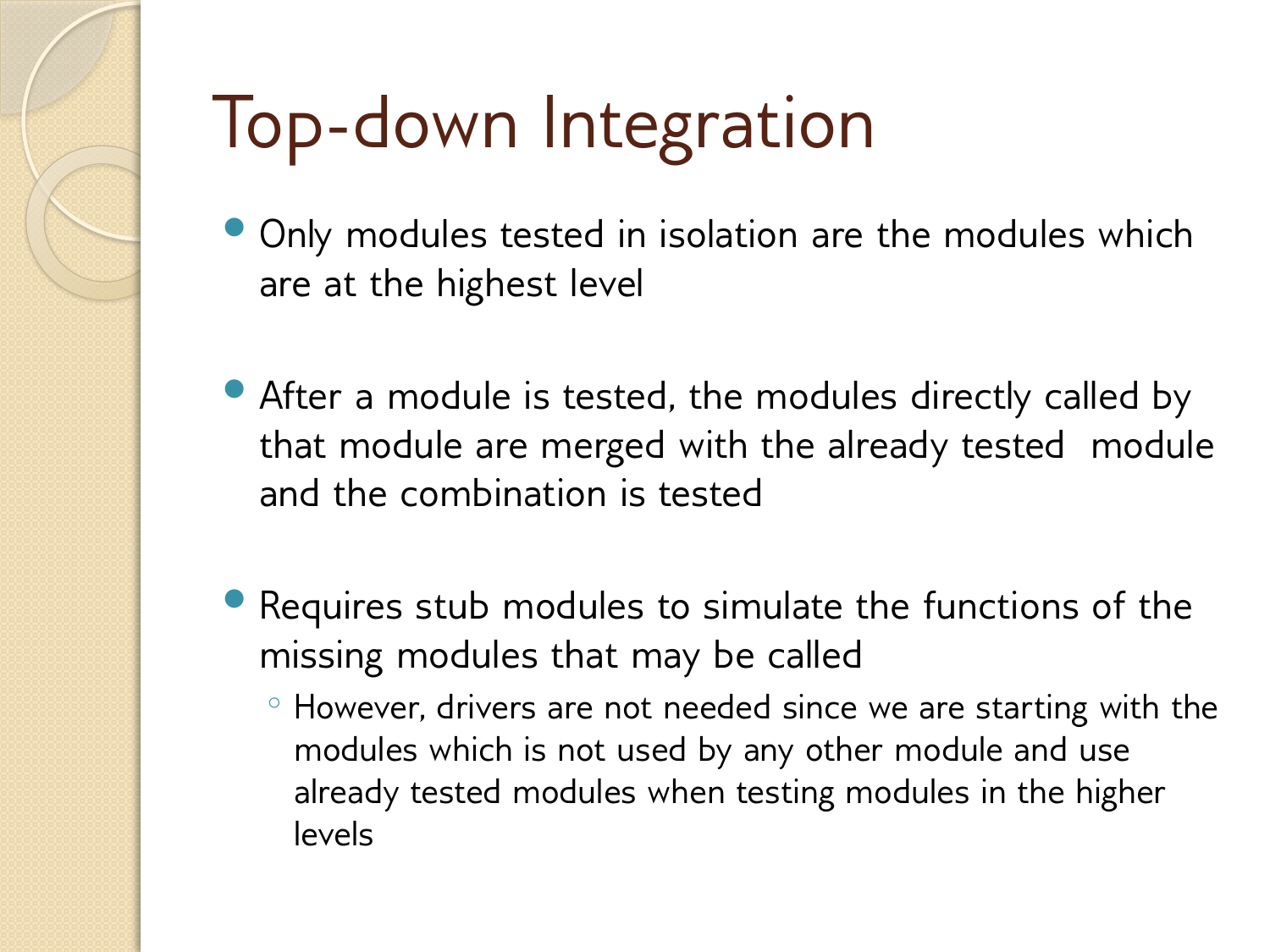

# Top-down Integration
Only modules tested in isolation are the modules which are at the highest level

After a module is tested, the modules directly called by that module are merged with the already tested  module and the combination is tested

Requires stub modules to simulate the functions of the missing modules that may be called
However, drivers are not needed since we are starting with the modules which is not used by any other module and use already tested modules when testing modules in the higher levels